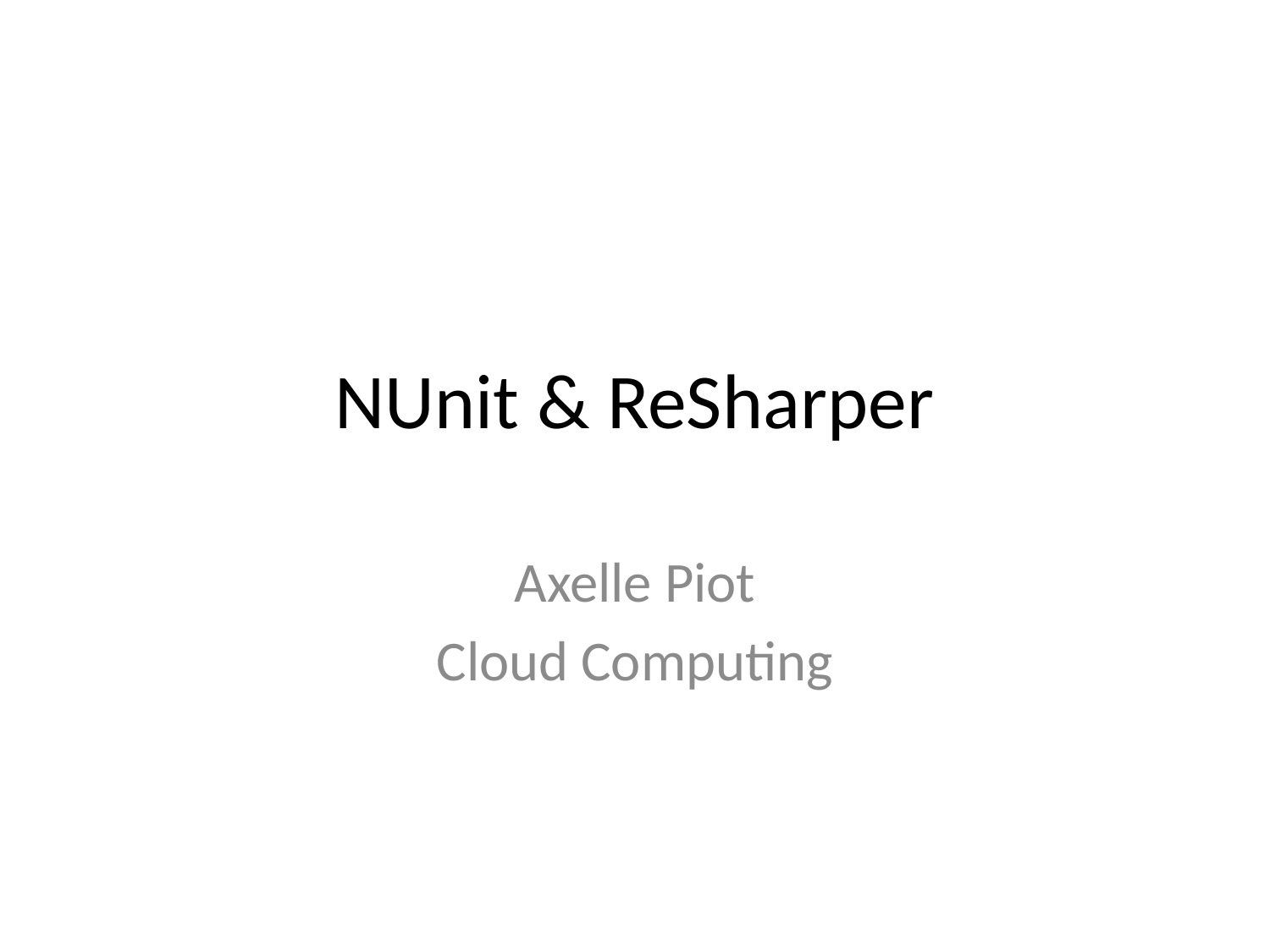

# NUnit & ReSharper
Axelle Piot
Cloud Computing